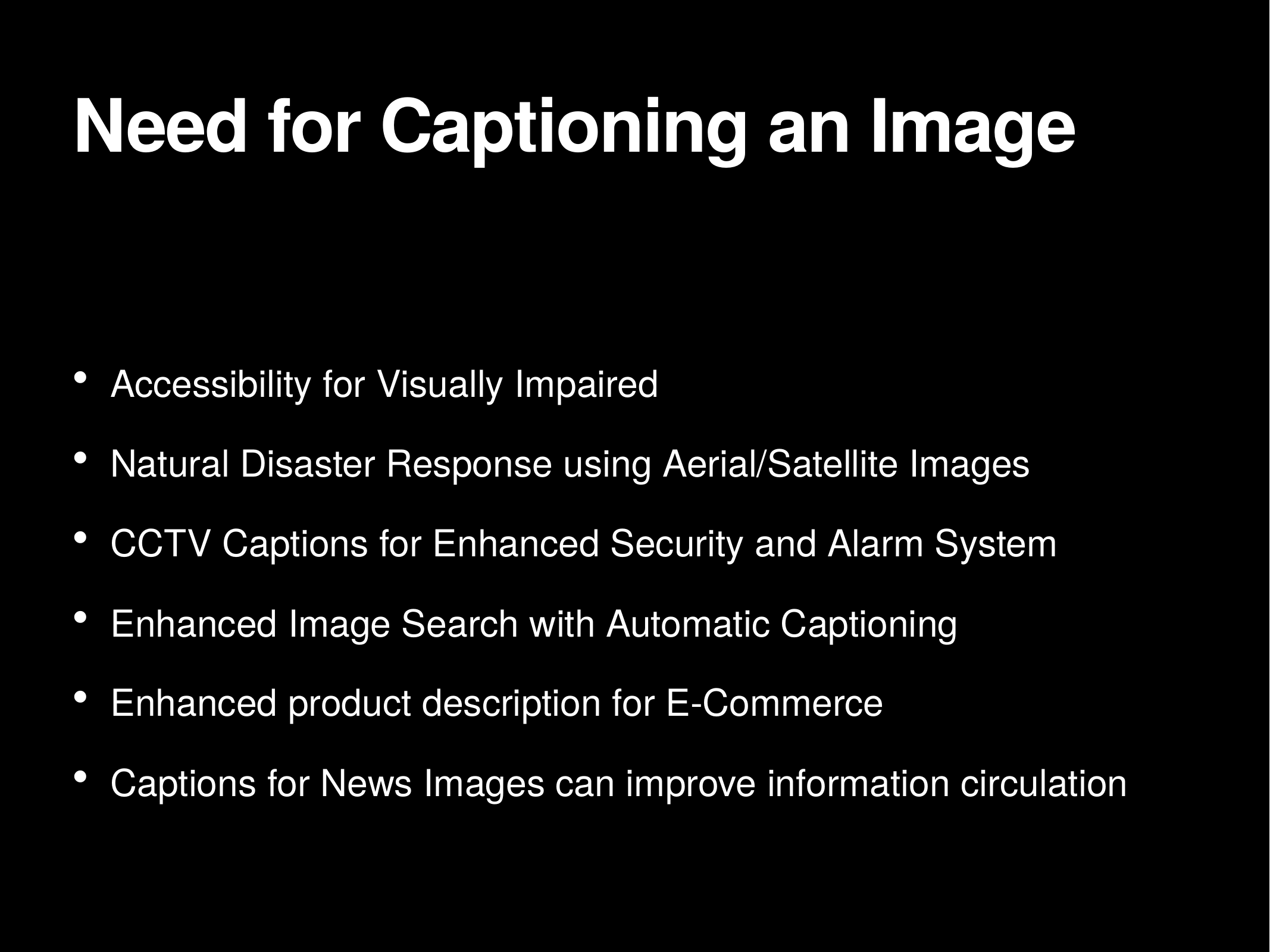

# Need for Captioning an Image
Accessibility for Visually Impaired
Natural Disaster Response using Aerial/Satellite Images
CCTV Captions for Enhanced Security and Alarm System
Enhanced Image Search with Automatic Captioning
Enhanced product description for E-Commerce
Captions for News Images can improve information circulation